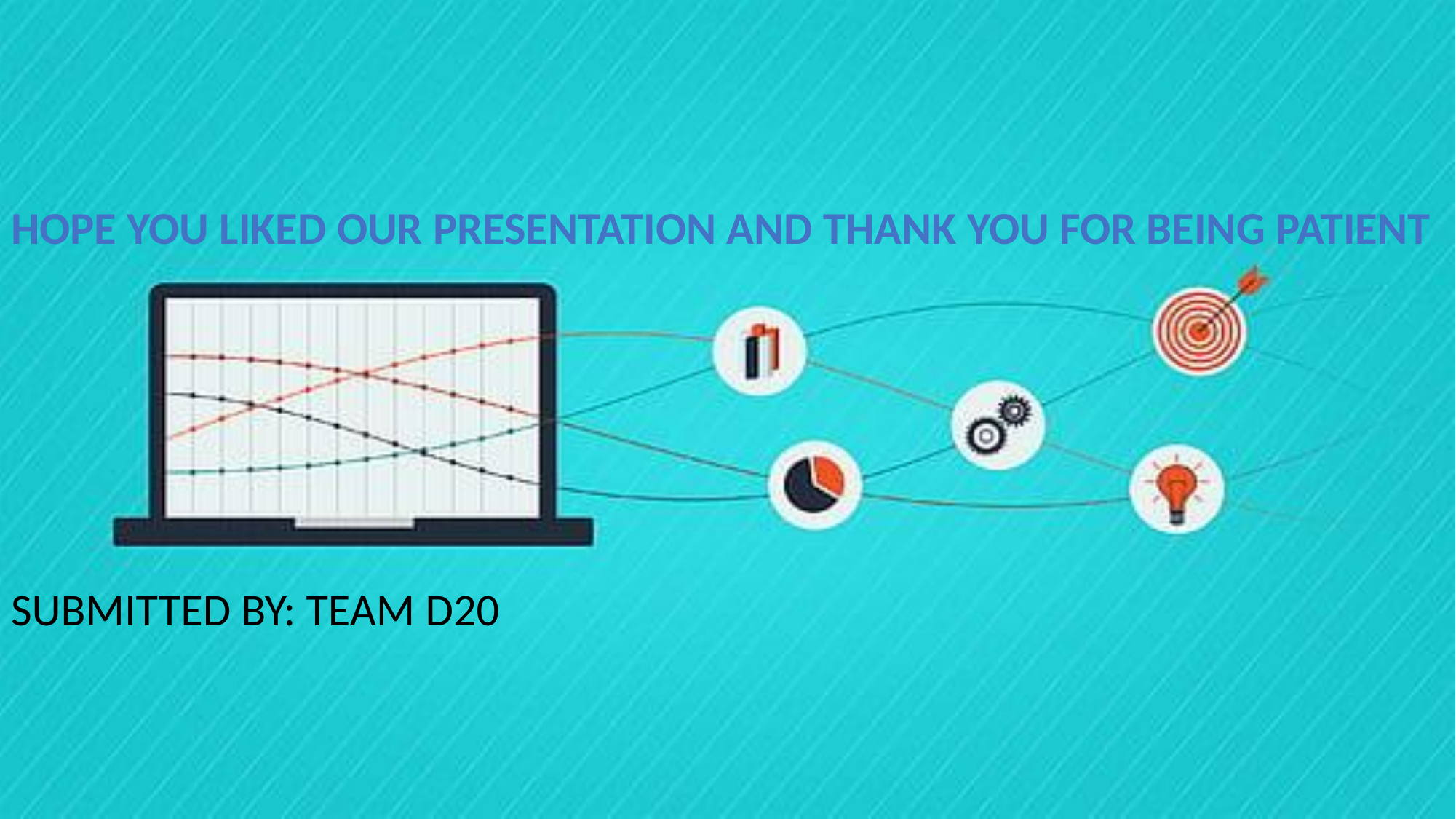

HOPE YOU LIKED OUR PRESENTATION AND THANK YOU FOR BEING PATIENT

SUBMITTED BY: TEAM D20